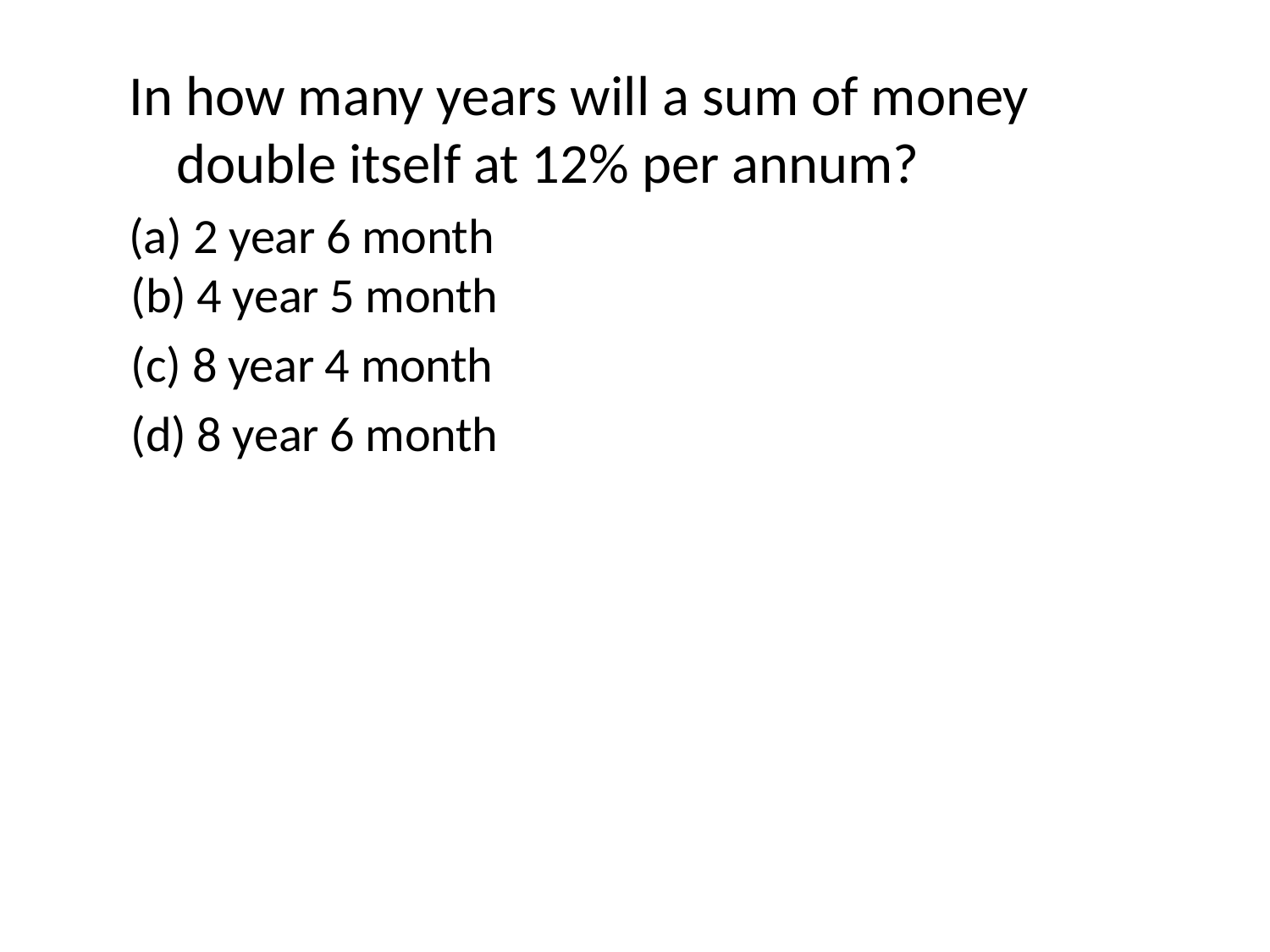

In how many years will a sum of money double itself at 12% per annum?
(a) 2 year 6 month
(b) 4 year 5 month
(c) 8 year 4 month
(d) 8 year 6 month